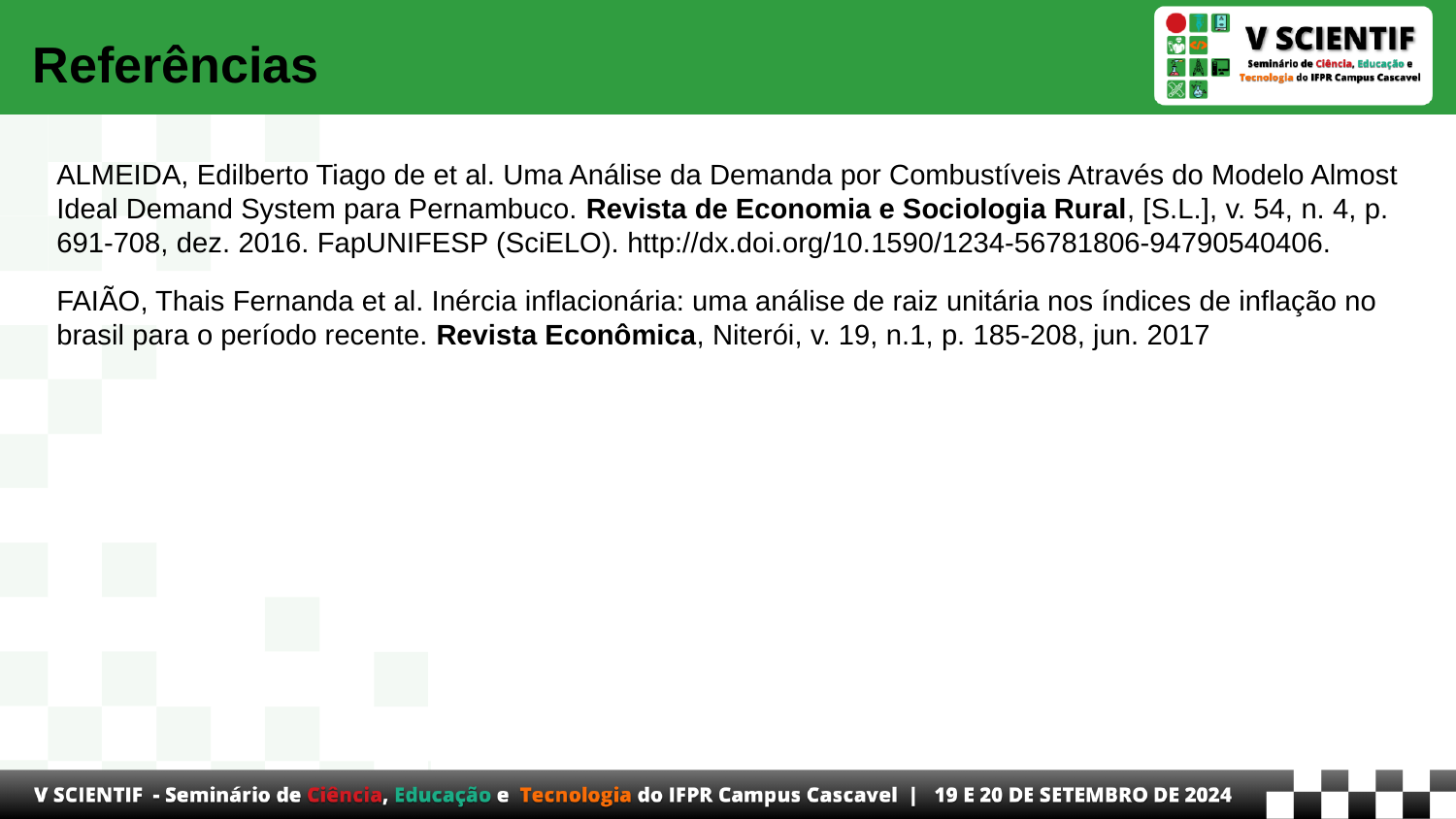

# Referências
ALMEIDA, Edilberto Tiago de et al. Uma Análise da Demanda por Combustíveis Através do Modelo Almost Ideal Demand System para Pernambuco. Revista de Economia e Sociologia Rural, [S.L.], v. 54, n. 4, p. 691-708, dez. 2016. FapUNIFESP (SciELO). http://dx.doi.org/10.1590/1234-56781806-94790540406.
FAIÃO, Thais Fernanda et al. Inércia inflacionária: uma análise de raiz unitária nos índices de inflação no brasil para o período recente. Revista Econômica, Niterói, v. 19, n.1, p. 185-208, jun. 2017